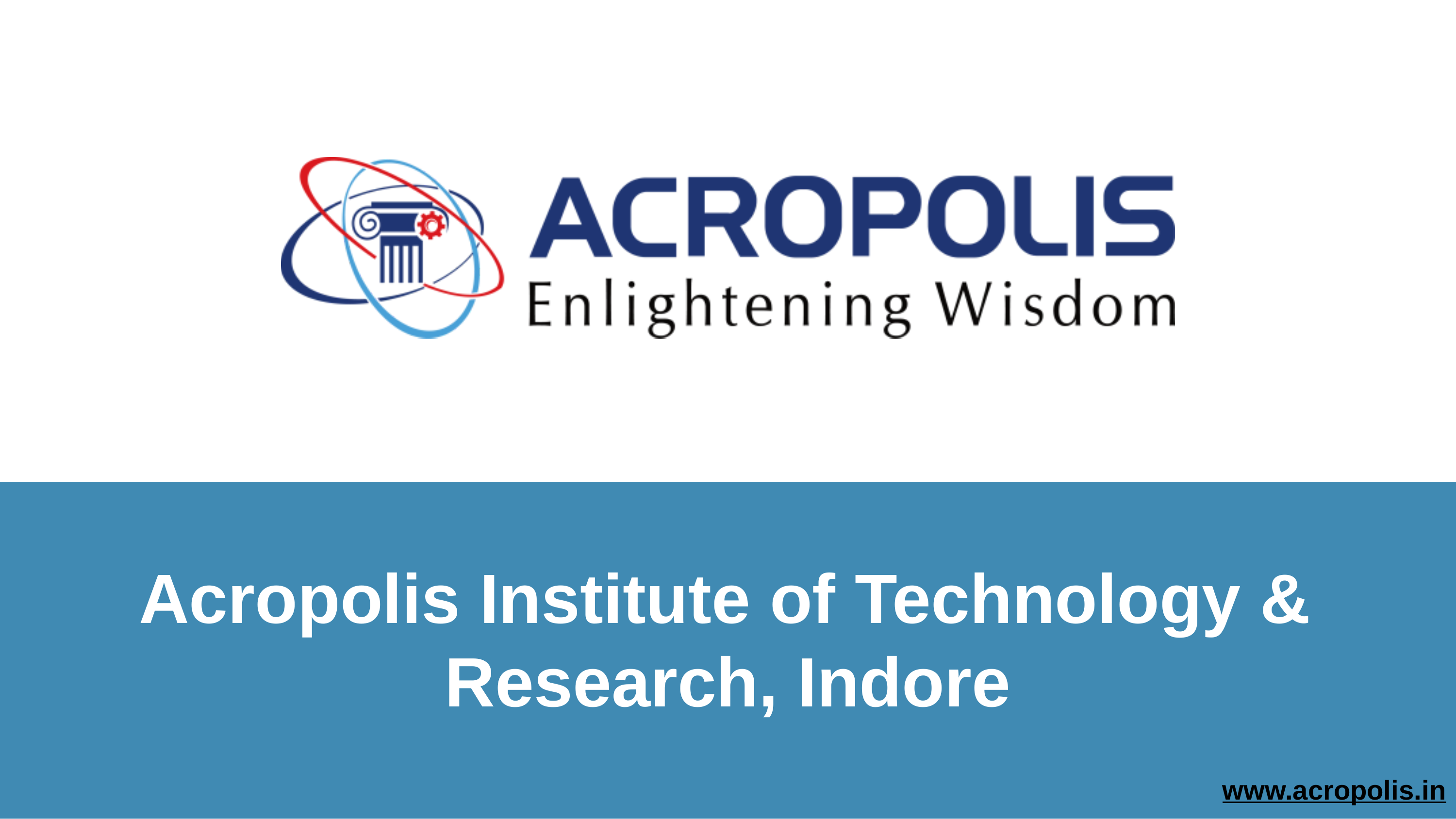

Acropolis Institute of Technology &  Research, Indore
www.acropolis.in